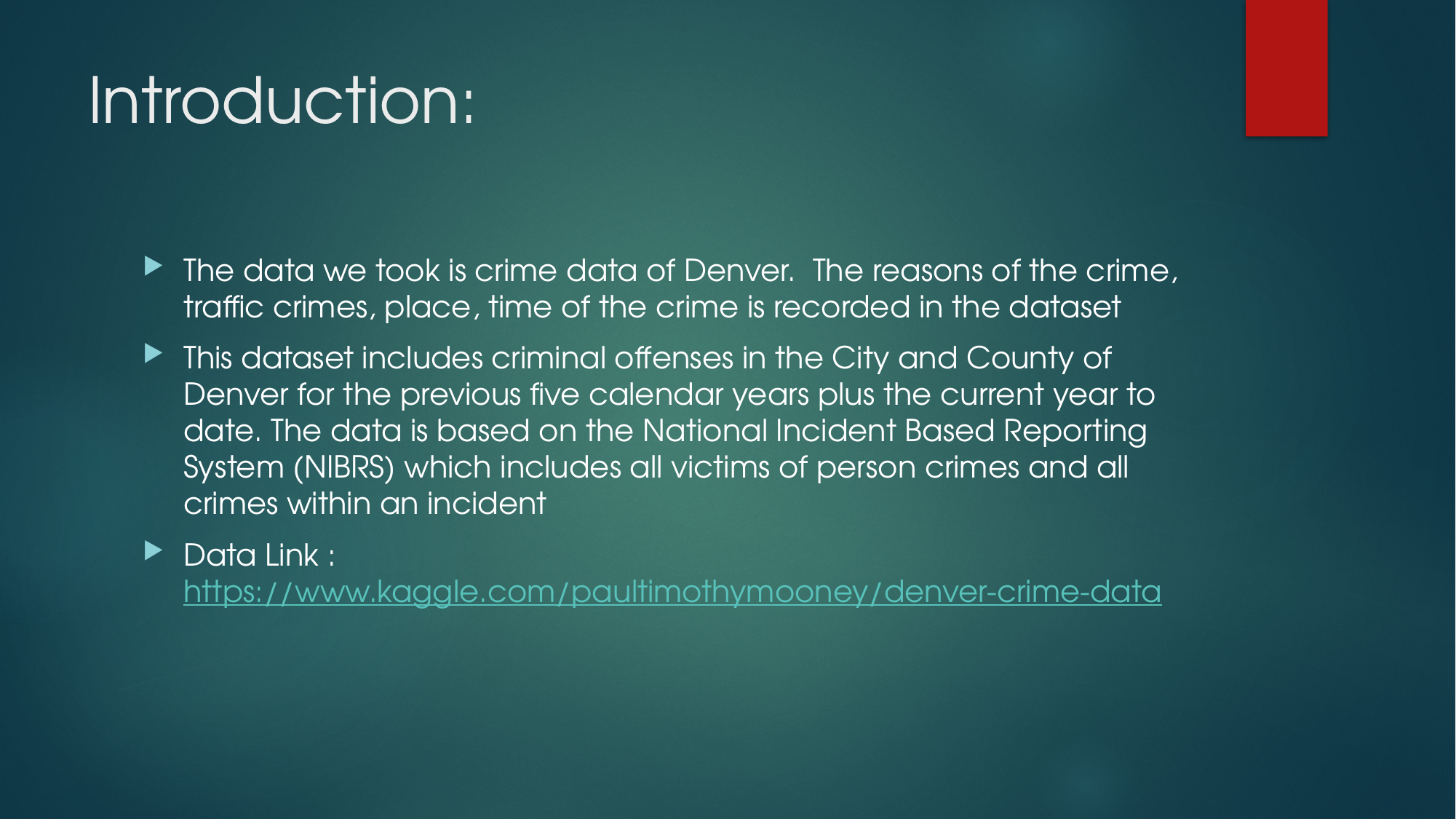

# Introduction:
The data we took is crime data of Denver.  The reasons of the crime, traffic crimes, place, time of the crime is recorded in the dataset
This dataset includes criminal offenses in the City and County of Denver for the previous five calendar years plus the current year to date. The data is based on the National Incident Based Reporting System (NIBRS) which includes all victims of person crimes and all crimes within an incident
Data Link : https://www.kaggle.com/paultimothymooney/denver-crime-data